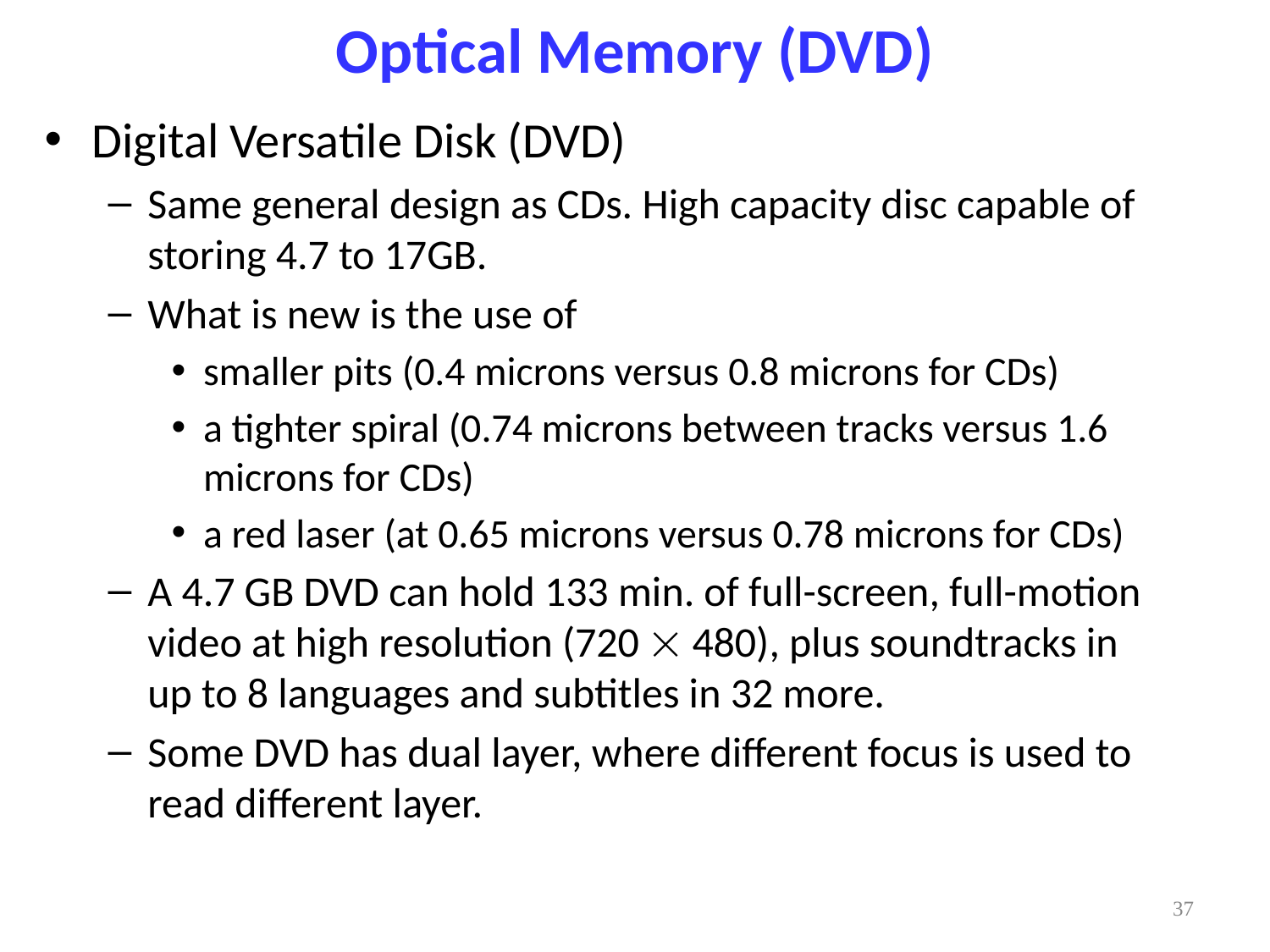

Optical Memory (DVD)
Digital Versatile Disk (DVD)
Same general design as CDs. High capacity disc capable of storing 4.7 to 17GB.
What is new is the use of
smaller pits (0.4 microns versus 0.8 microns for CDs)
a tighter spiral (0.74 microns between tracks versus 1.6 microns for CDs)
a red laser (at 0.65 microns versus 0.78 microns for CDs)
A 4.7 GB DVD can hold 133 min. of full-screen, full-motion video at high resolution (720 × 480), plus soundtracks in up to 8 languages and subtitles in 32 more.
Some DVD has dual layer, where different focus is used to read different layer.

37